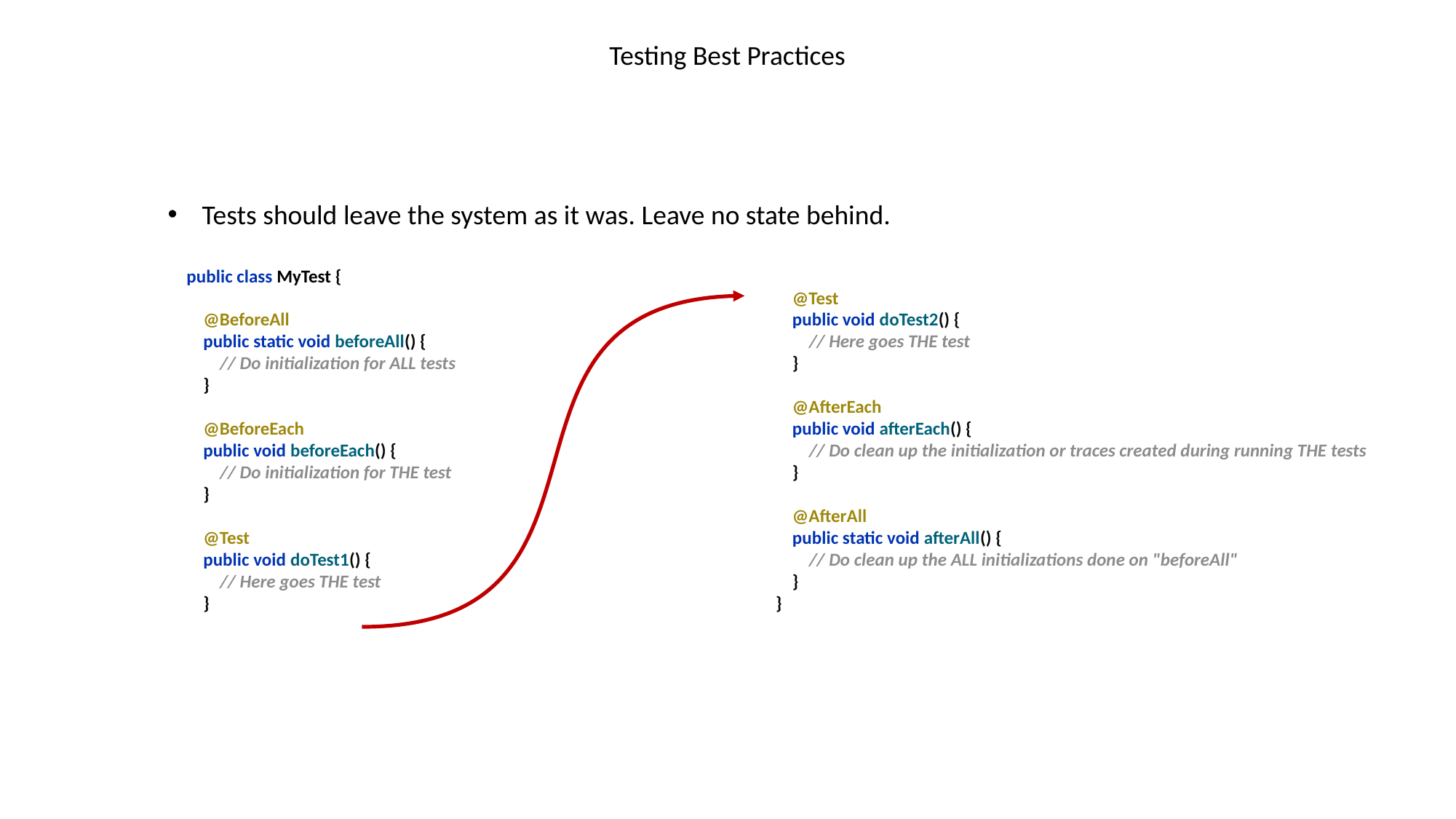

Testing Best Practices
Tests should leave the system as it was. Leave no state behind.
public class MyTest {
    @BeforeAll
    public static void beforeAll() {
        // Do initialization for ALL tests
    }
    @BeforeEach
    public void beforeEach() {
        // Do initialization for THE test
    }
    @Test
    public void doTest1() {
        // Here goes THE test
    }

    @Test
    public void doTest2() {
        // Here goes THE test
    }
    @AfterEach
    public void afterEach() {
        // Do clean up the initialization or traces created during running THE tests
    }
    @AfterAll
    public static void afterAll() {
        // Do clean up the ALL initializations done on "beforeAll"
    }
}